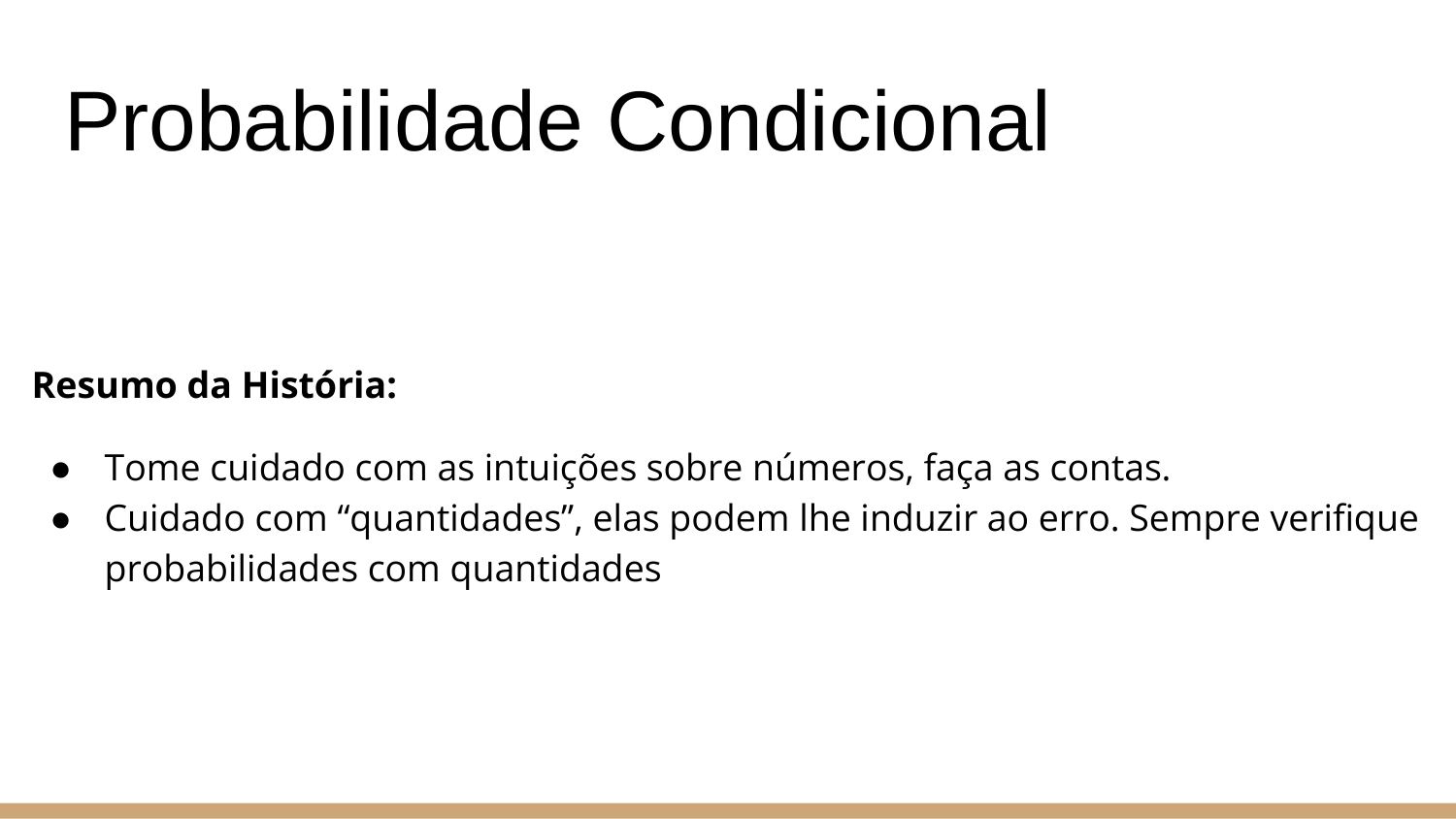

# Probabilidade Condicional

Resumo da História:
Tome cuidado com as intuições sobre números, faça as contas.
Cuidado com “quantidades”, elas podem lhe induzir ao erro. Sempre verifique probabilidades com quantidades